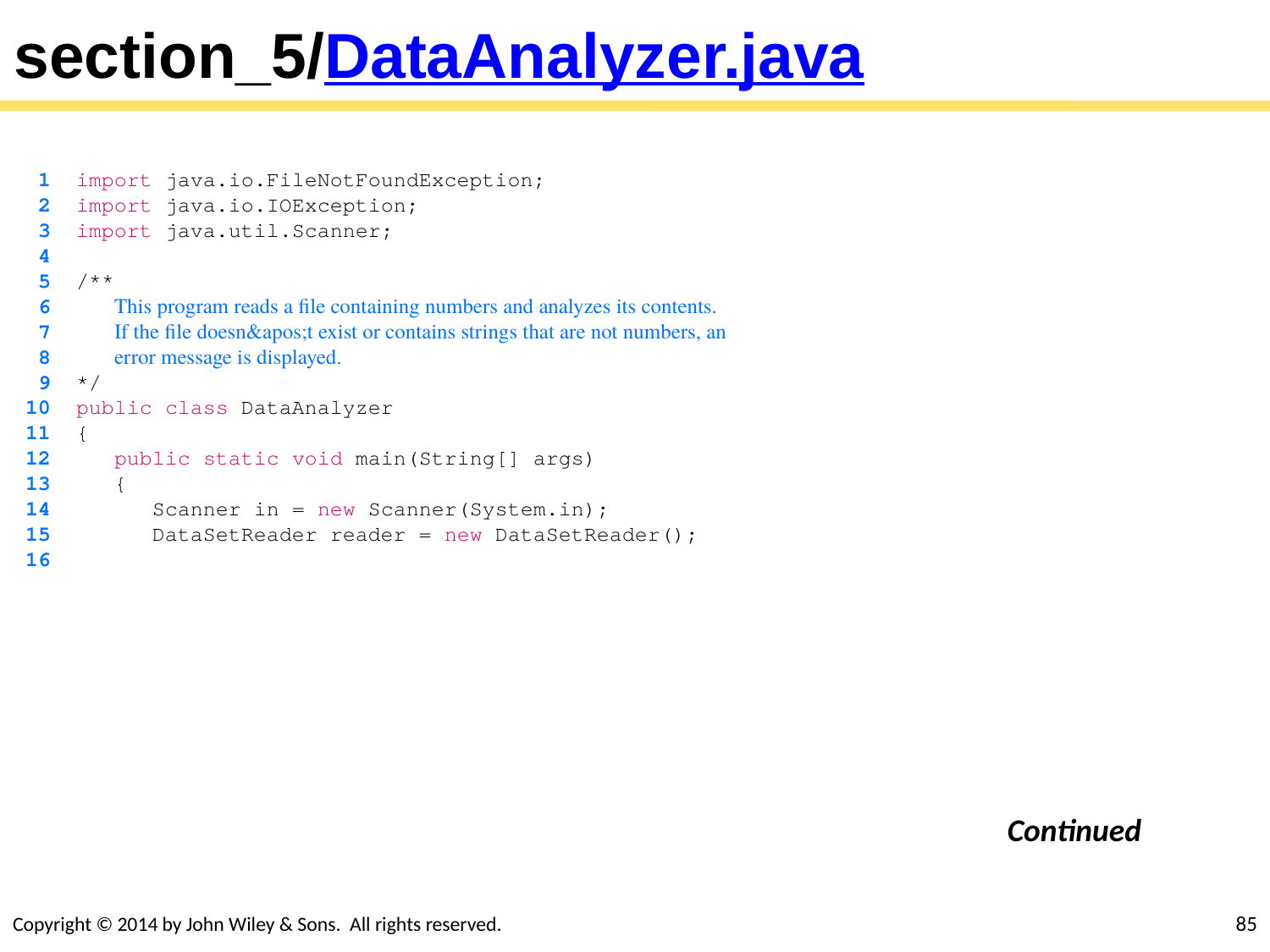

# section_5/DataAnalyzer.java
  1  import java.io.FileNotFoundException;
  2  import java.io.IOException;
  3  import java.util.Scanner;
  4
  5  /**
  6     This program reads a file containing numbers and analyzes its contents.
  7     If the file doesn&apos;t exist or contains strings that are not numbers, an
  8     error message is displayed.
  9  */
 10  public class DataAnalyzer
 11  {
 12     public static void main(String[] args)
 13     {
 14        Scanner in = new Scanner(System.in);
 15        DataSetReader reader = new DataSetReader();
 16
Continued